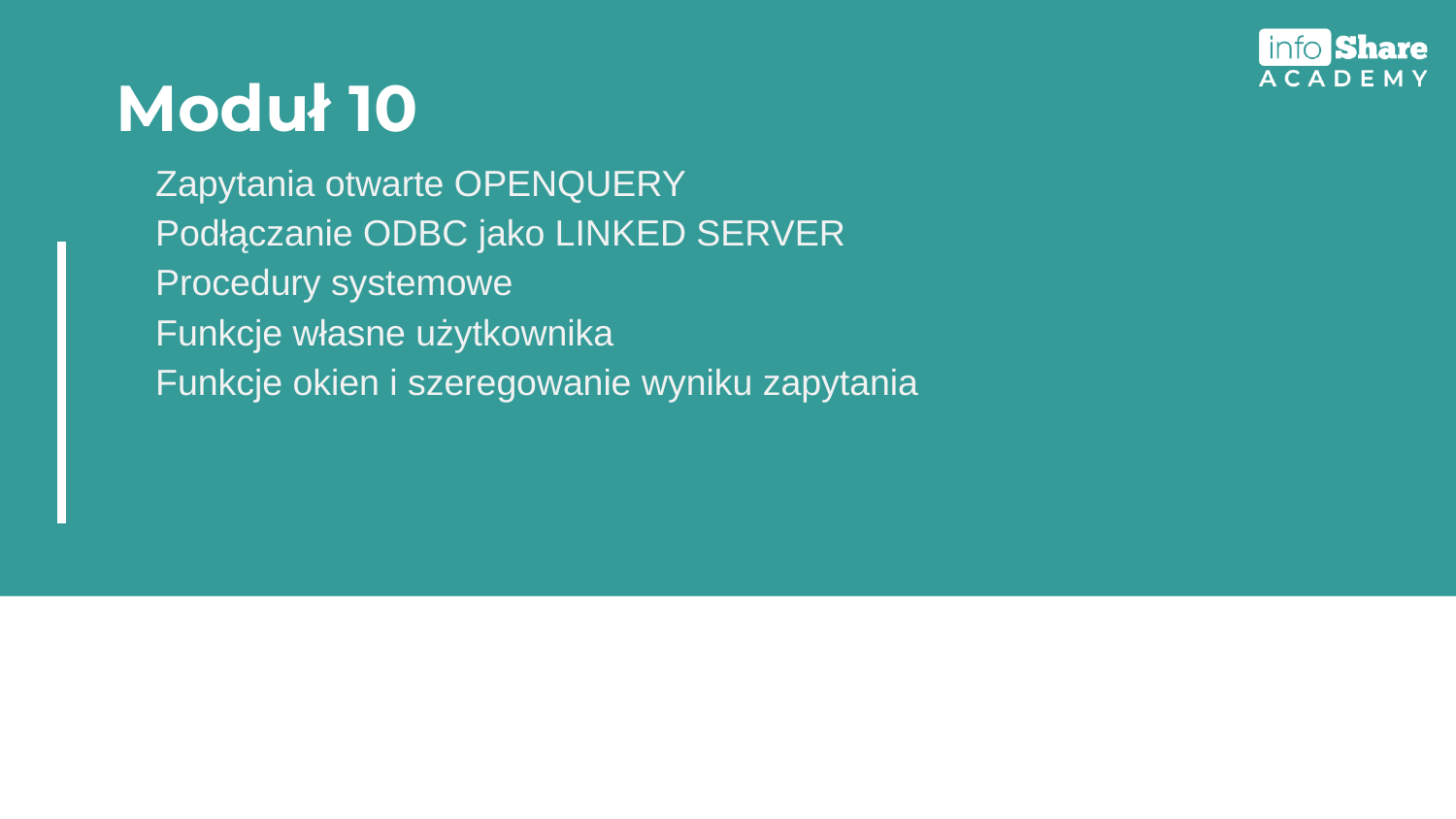

# Moduł 10
Zapytania otwarte OPENQUERY
Podłączanie ODBC jako LINKED SERVER
Procedury systemowe
Funkcje własne użytkownika
Funkcje okien i szeregowanie wyniku zapytania